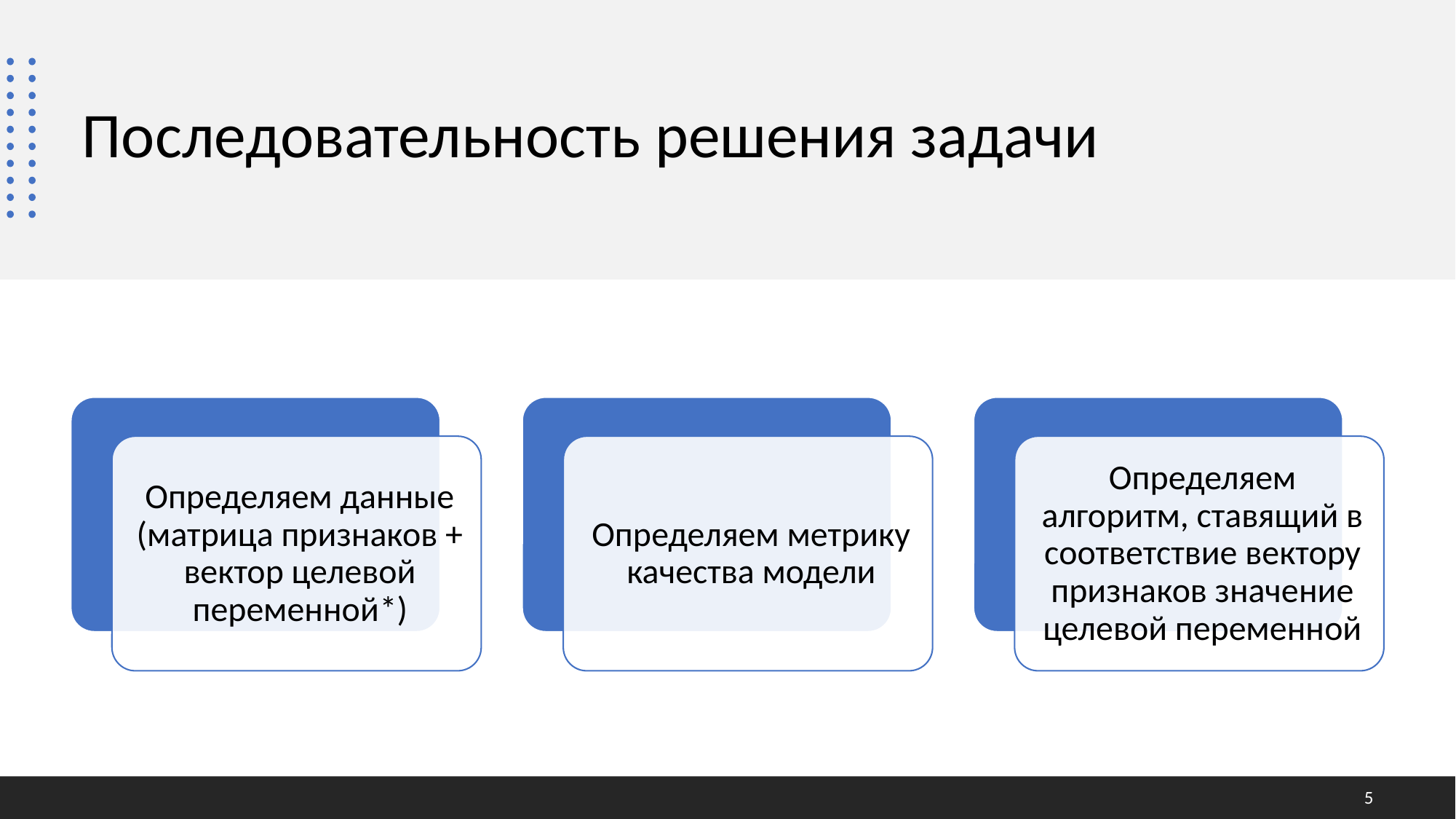

# Последовательность решения задачи

Определяем данные (матрица признаков + вектор целевой переменной*)
Определяем метрику качества модели
Определяем алгоритм, ставящий в соответствие вектору признаков значение целевой переменной
5